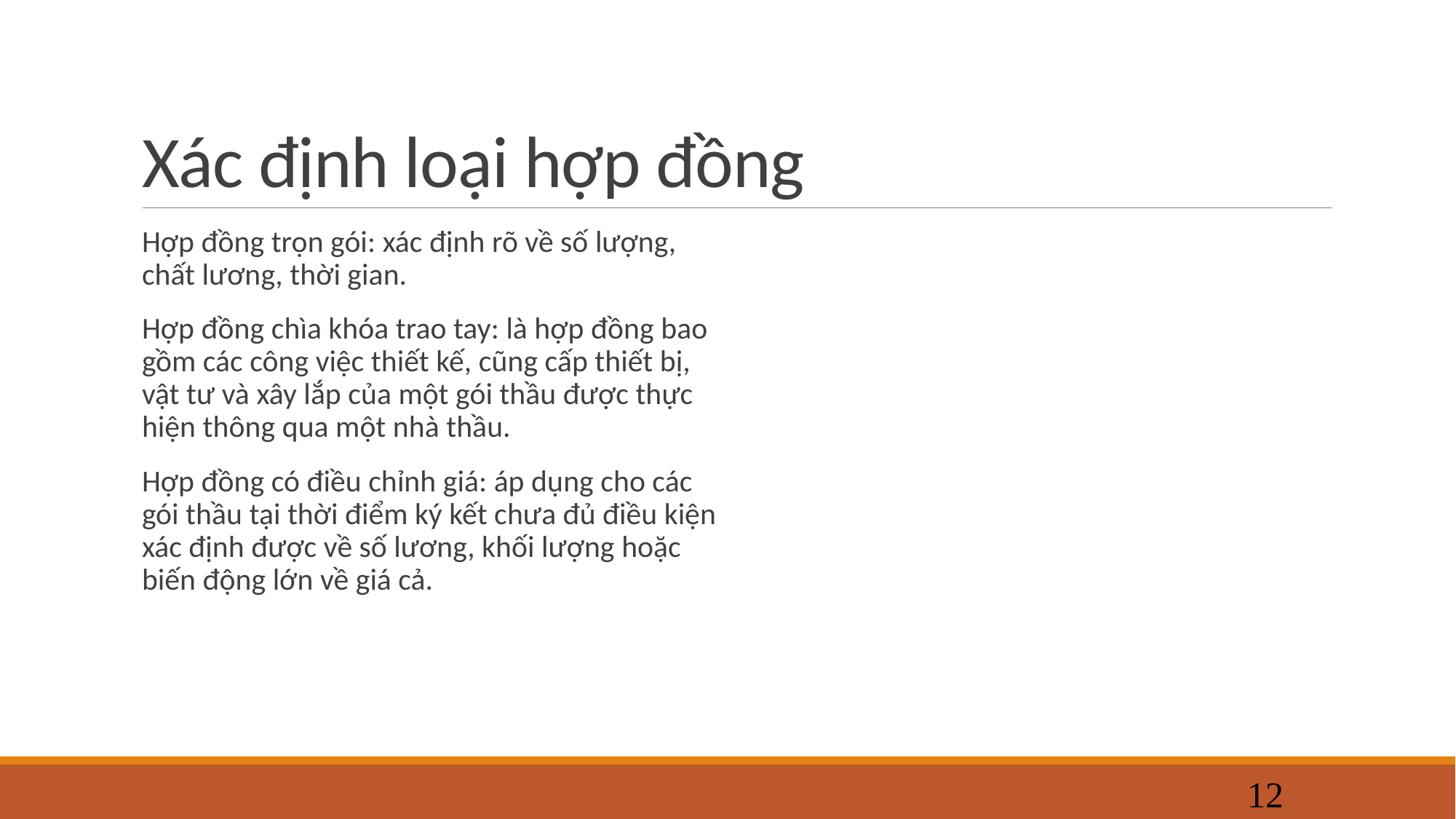

# Xác định loại hợp đồng
Hợp đồng trọn gói: xác định rõ về số lượng, chất lương, thời gian.
Hợp đồng chìa khóa trao tay: là hợp đồng bao gồm các công việc thiết kế, cũng cấp thiết bị, vật tư và xây lắp của một gói thầu được thực hiện thông qua một nhà thầu.
Hợp đồng có điều chỉnh giá: áp dụng cho các gói thầu tại thời điểm ký kết chưa đủ điều kiện xác định được về số lương, khối lượng hoặc biến động lớn về giá cả.

12